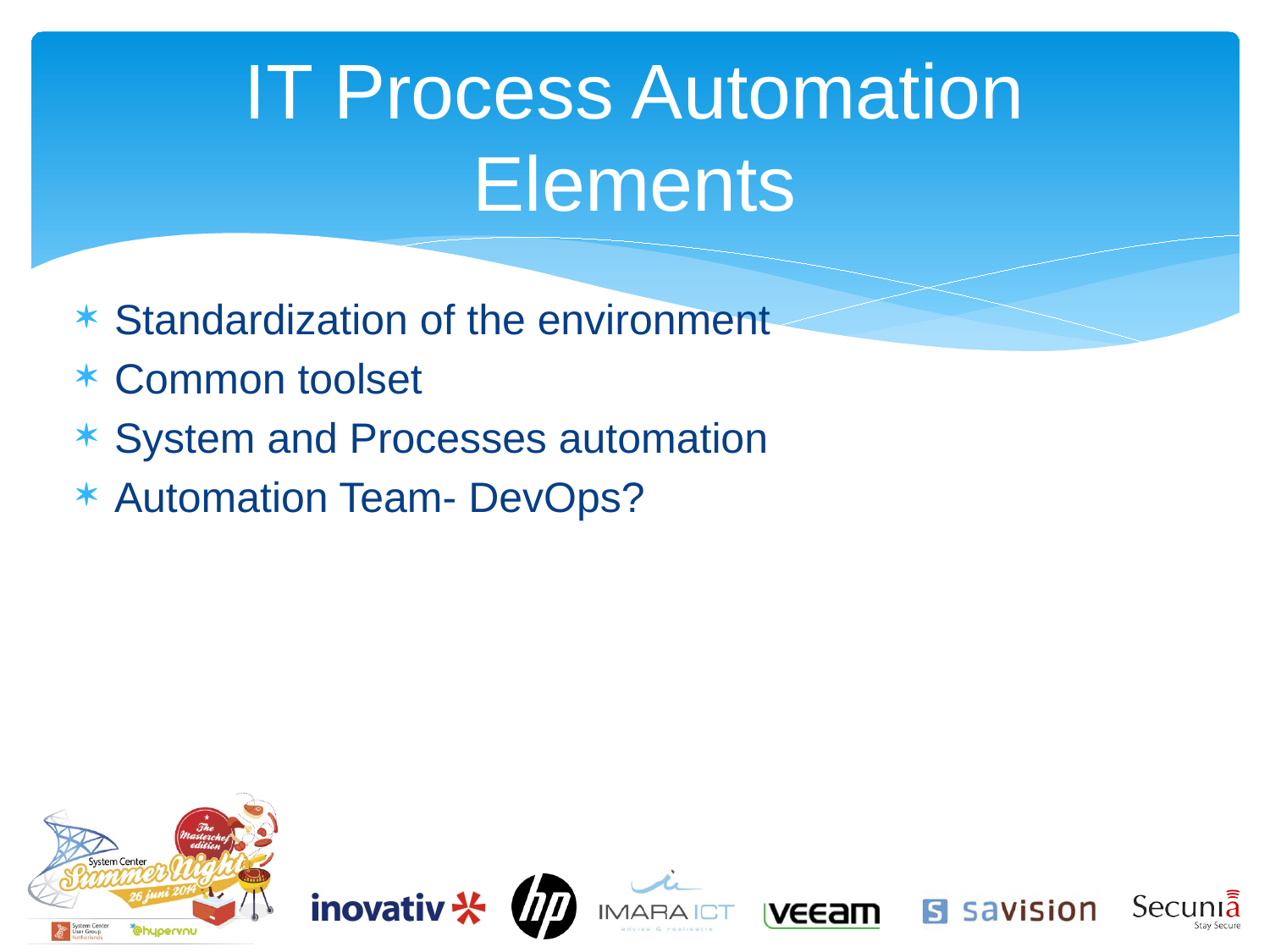

# IT Process Automation Elements
Standardization of the environment
Common toolset
System and Processes automation
Automation Team- DevOps?